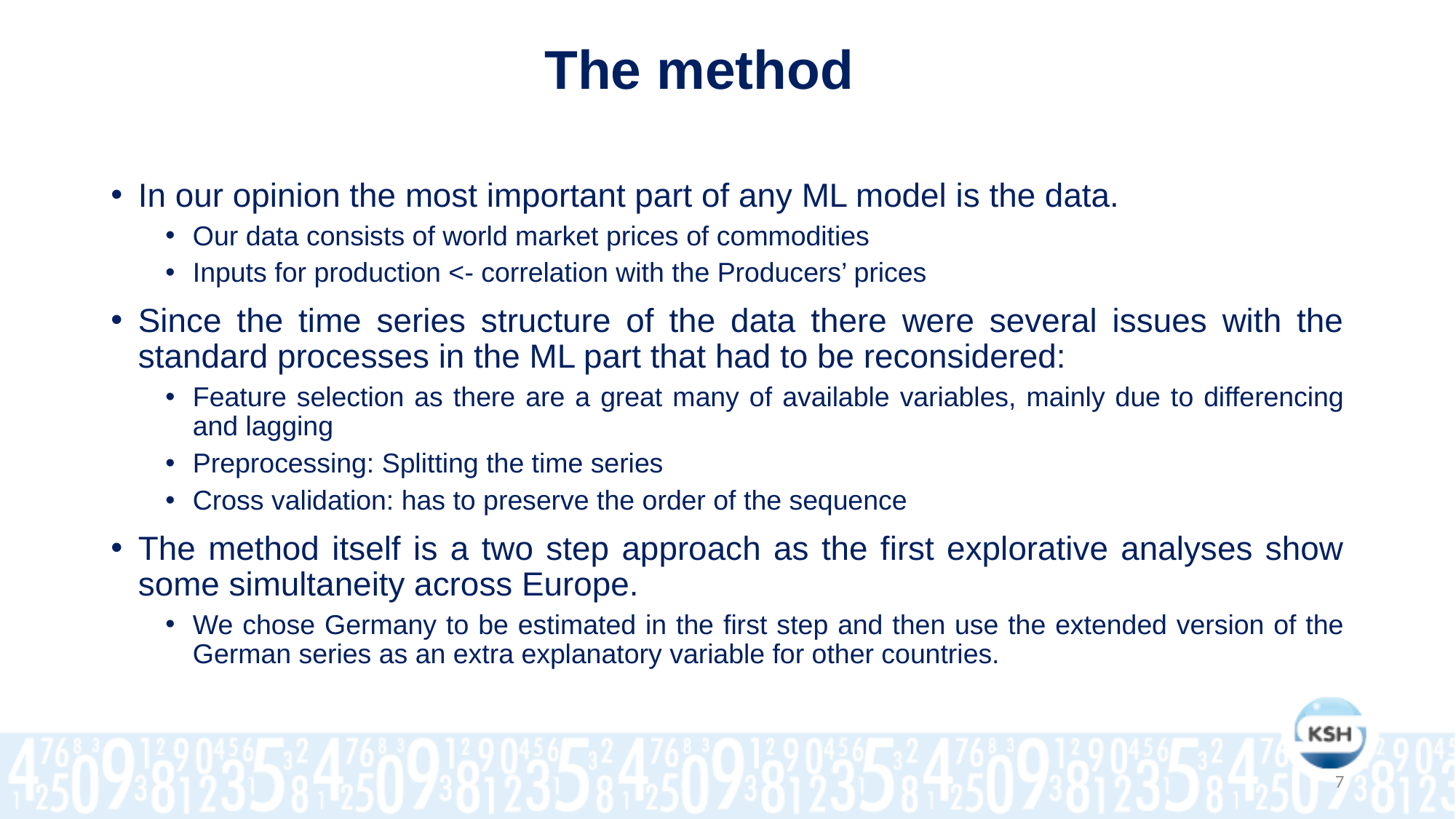

The method
In our opinion the most important part of any ML model is the data.
Our data consists of world market prices of commodities
Inputs for production <- correlation with the Producers’ prices
Since the time series structure of the data there were several issues with the standard processes in the ML part that had to be reconsidered:
Feature selection as there are a great many of available variables, mainly due to differencing and lagging
Preprocessing: Splitting the time series
Cross validation: has to preserve the order of the sequence
The method itself is a two step approach as the first explorative analyses show some simultaneity across Europe.
We chose Germany to be estimated in the first step and then use the extended version of the German series as an extra explanatory variable for other countries.
7